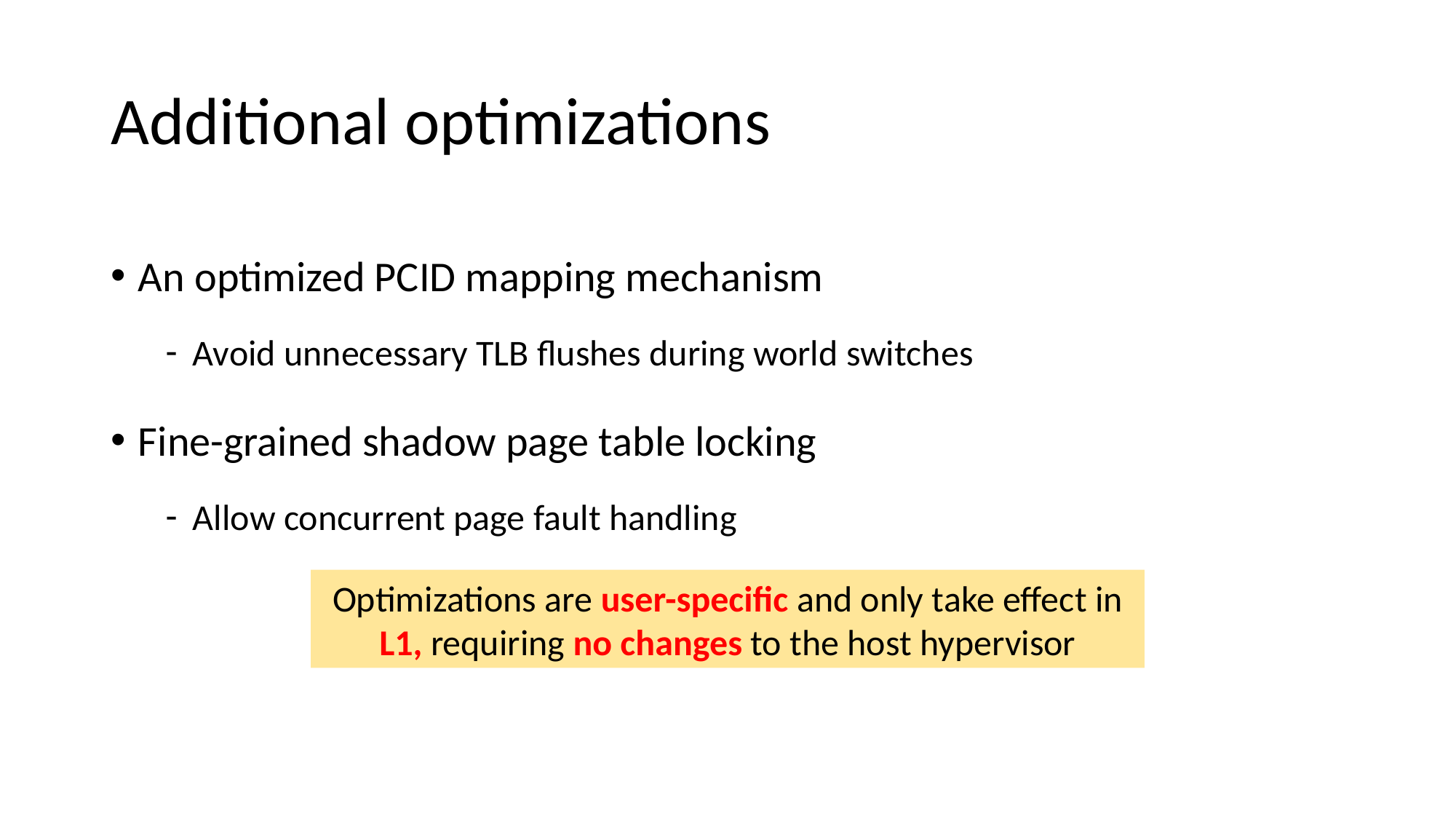

# Additional optimizations
An optimized PCID mapping mechanism
Avoid unnecessary TLB flushes during world switches
Fine-grained shadow page table locking
Allow concurrent page fault handling
Optimizations are user-specific and only take effect in L1, requiring no changes to the host hypervisor